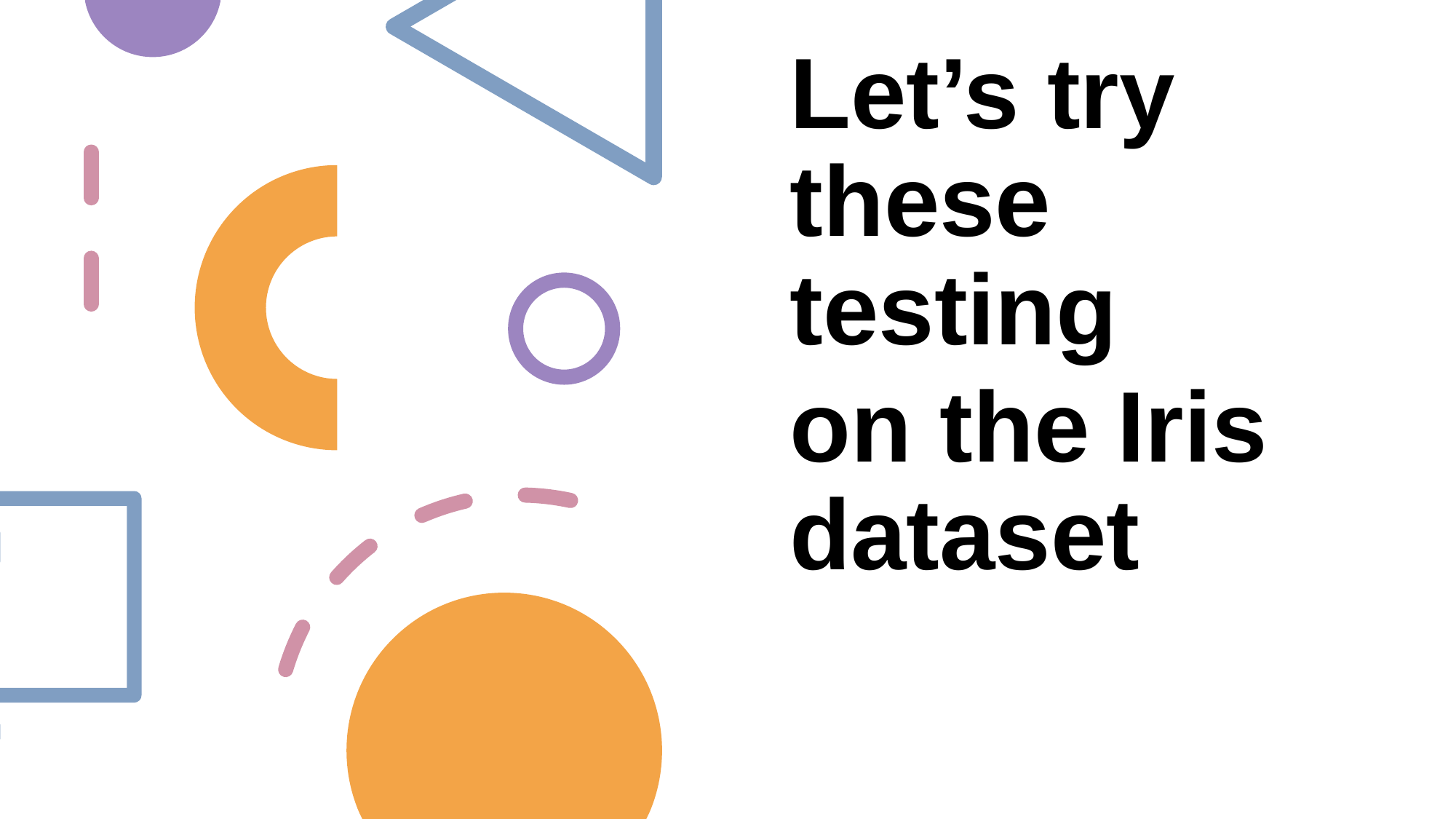

Let’s try these testing
on the Iris dataset